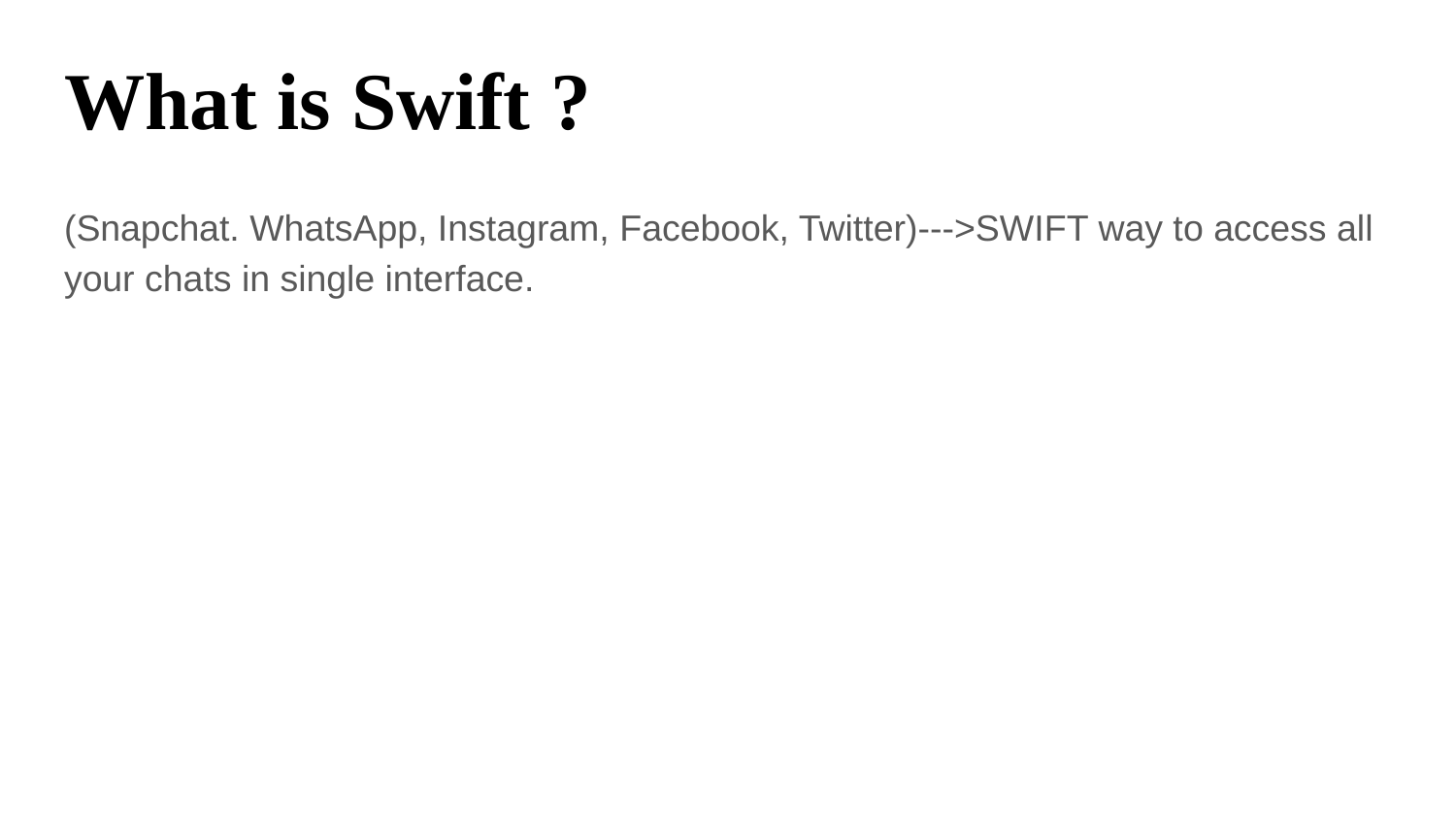

# What is Swift ?
(Snapchat. WhatsApp, Instagram, Facebook, Twitter)--->SWIFT way to access all your chats in single interface.